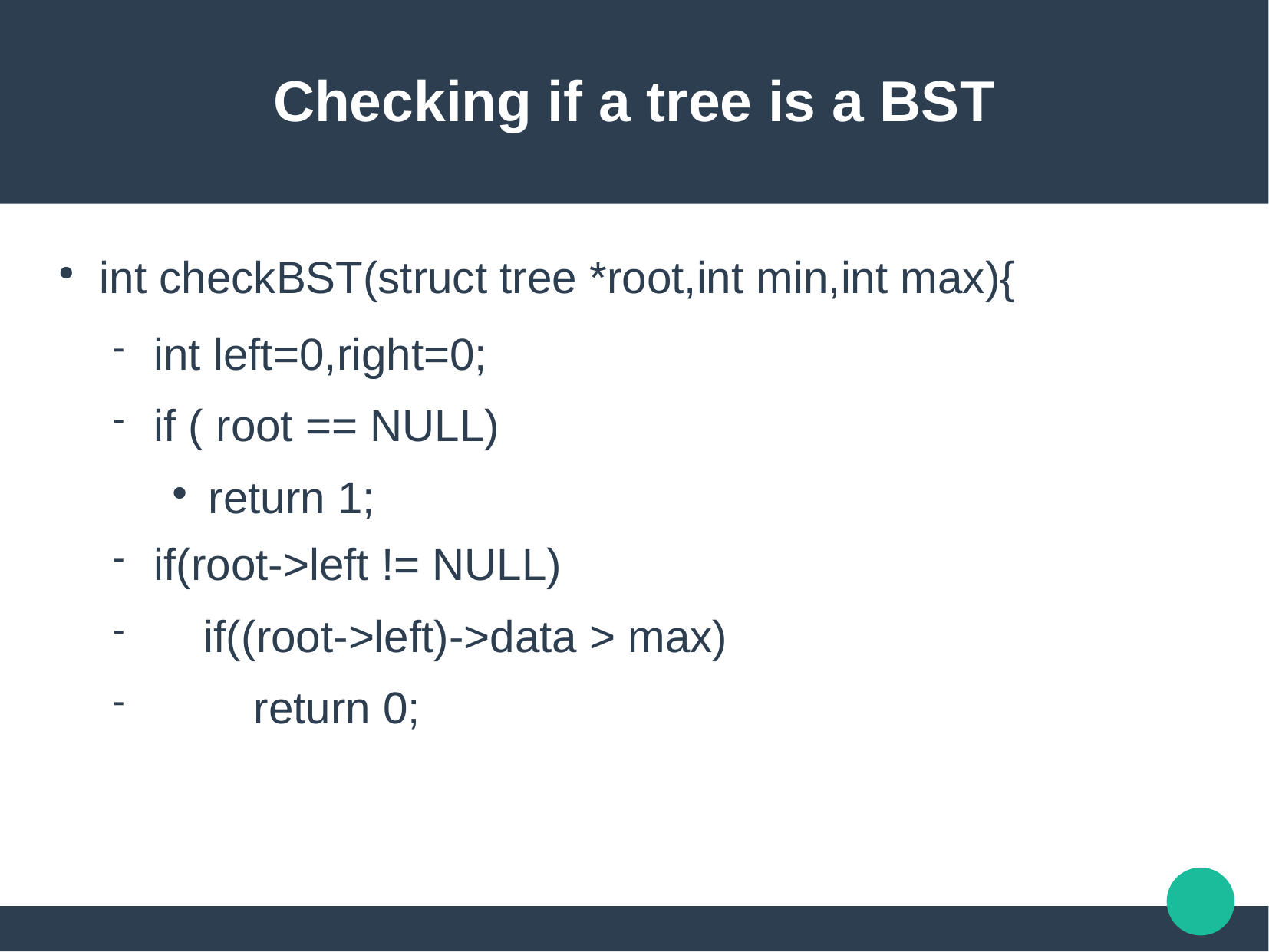

Checking if a tree is a BST
int checkBST(struct tree *root,int min,int max){
int left=0,right=0;
if ( root == NULL)
return 1;
if(root->left != NULL)
    if((root->left)->data > max)
        return 0;